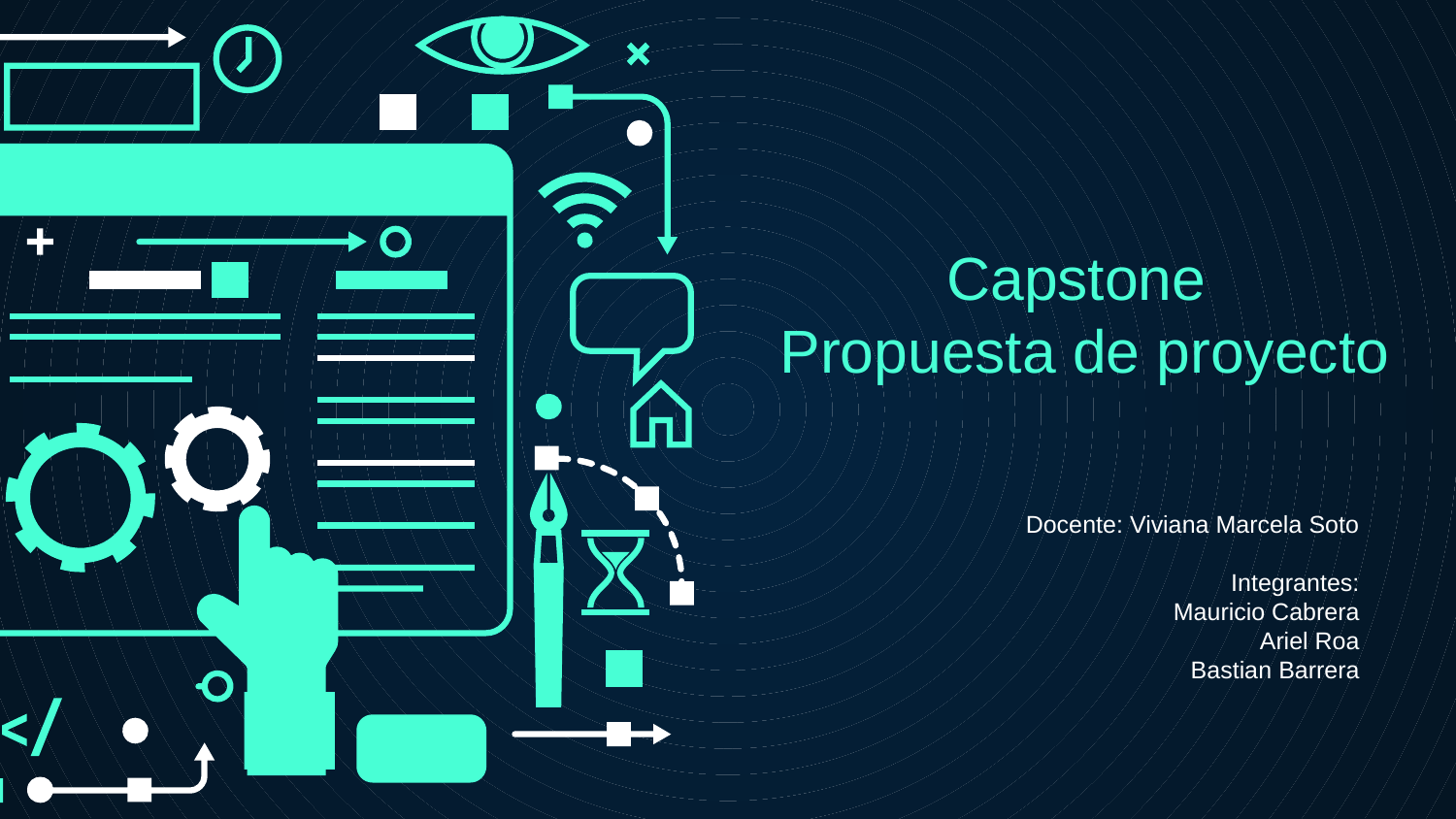

# Capstone Propuesta de proyecto

Docente: Viviana Marcela Soto

Integrantes:
Mauricio Cabrera
Ariel Roa
Bastian Barrera